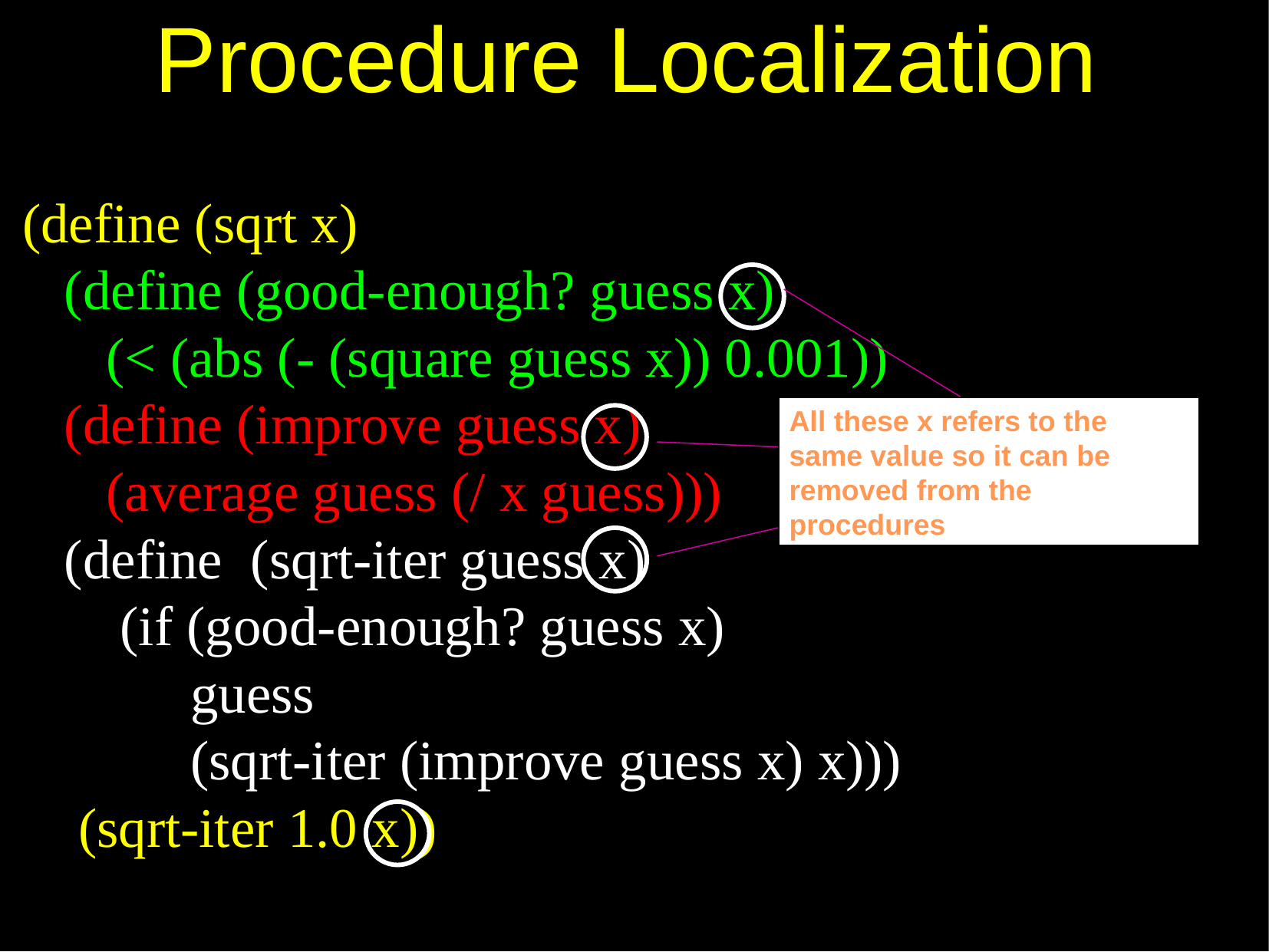

Procedure Localization
(define (sqrt x)
   (define (good-enough? guess x)
      (< (abs (- (square guess x)) 0.001))
   (define (improve guess x)
      (average guess (/ x guess)))
   (define  (sqrt-iter guess x)
       (if (good-enough? guess x)
            guess
            (sqrt-iter (improve guess x) x)))
    (sqrt-iter 1.0 x))

All these x refers to the same value so it can be removed from the procedures